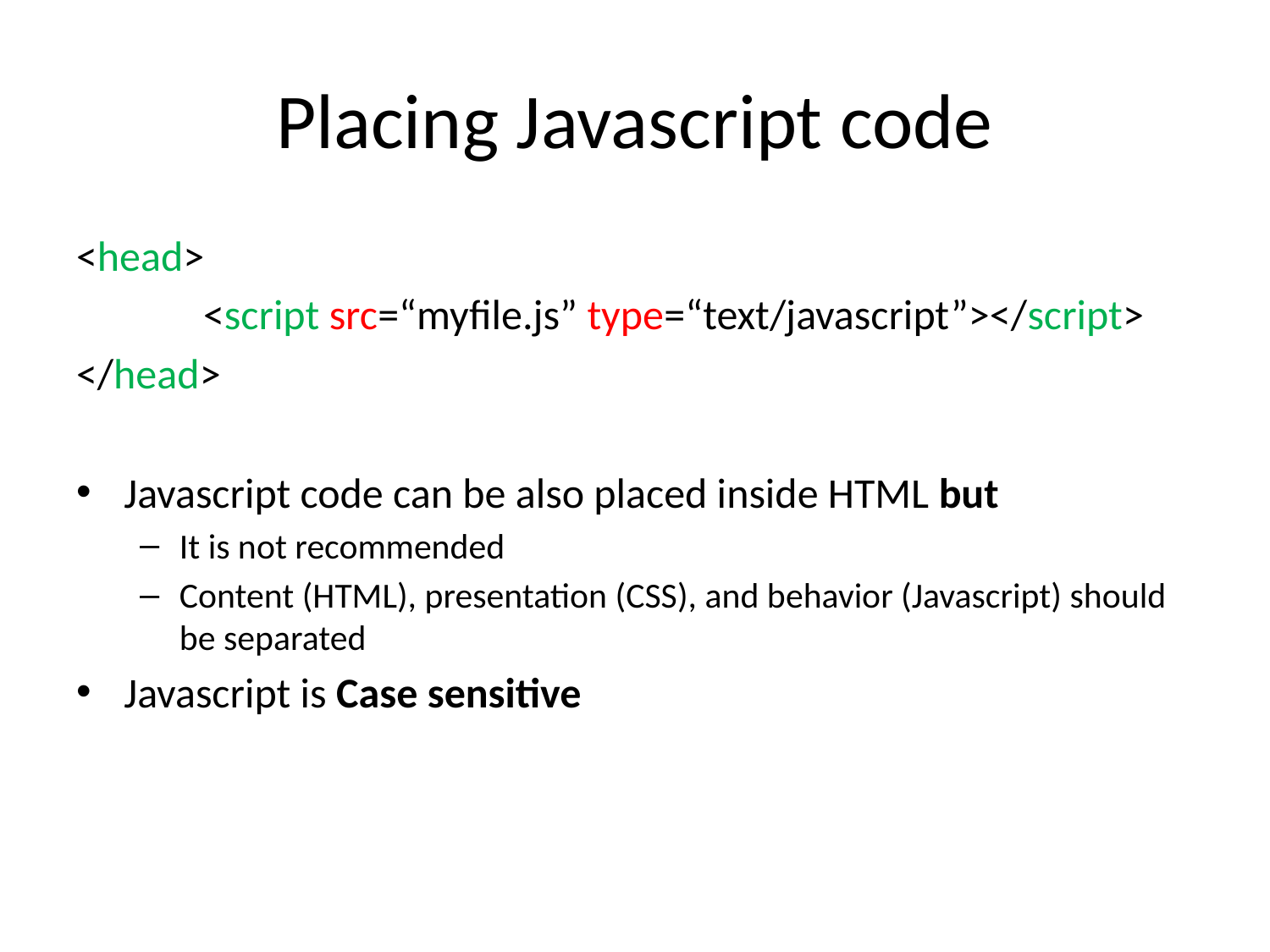

# Placing Javascript code
<head>
	<script src=“myfile.js” type=“text/javascript”></script>
</head>

Javascript code can be also placed inside HTML but
It is not recommended
Content (HTML), presentation (CSS), and behavior (Javascript) should be separated
Javascript is Case sensitive